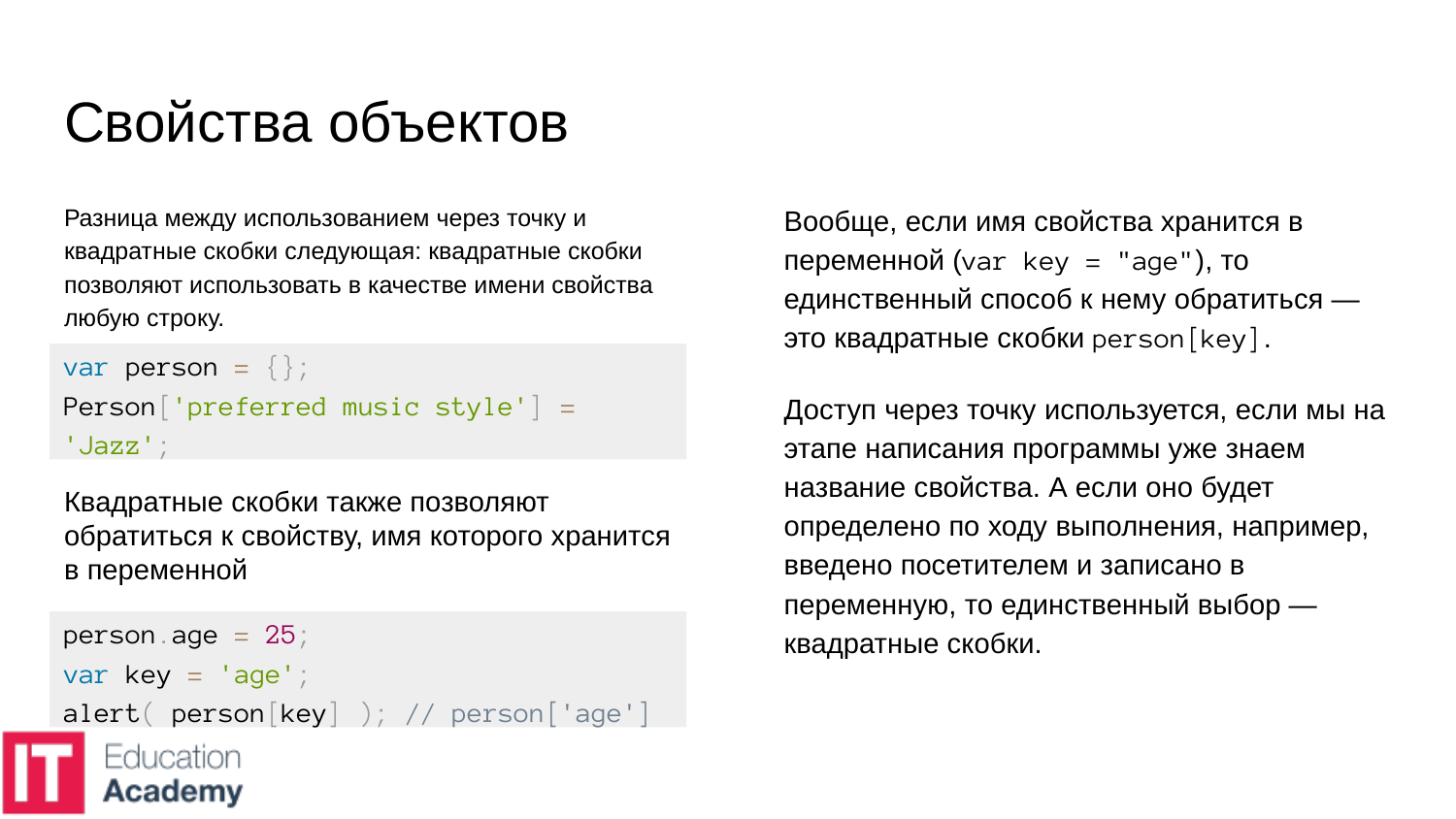

# Свойства объектов
Разница между использованием через точку и квадратные скобки следующая: квадратные скобки позволяют использовать в качестве имени свойства любую строку.
Вообще, если имя свойства хранится в переменной (var key = "age"), то единственный способ к нему обратиться — это квадратные скобки person[key].
Доступ через точку используется, если мы на этапе написания программы уже знаем название свойства. А если оно будет определено по ходу выполнения, например, введено посетителем и записано в переменную, то единственный выбор — квадратные скобки.
var person = {};
Person['preferred music style'] = 'Jazz';
Квадратные скобки также позволяют обратиться к свойству, имя которого хранится в переменной
person.age = 25;
var key = 'age';
alert( person[key] ); // person['age']